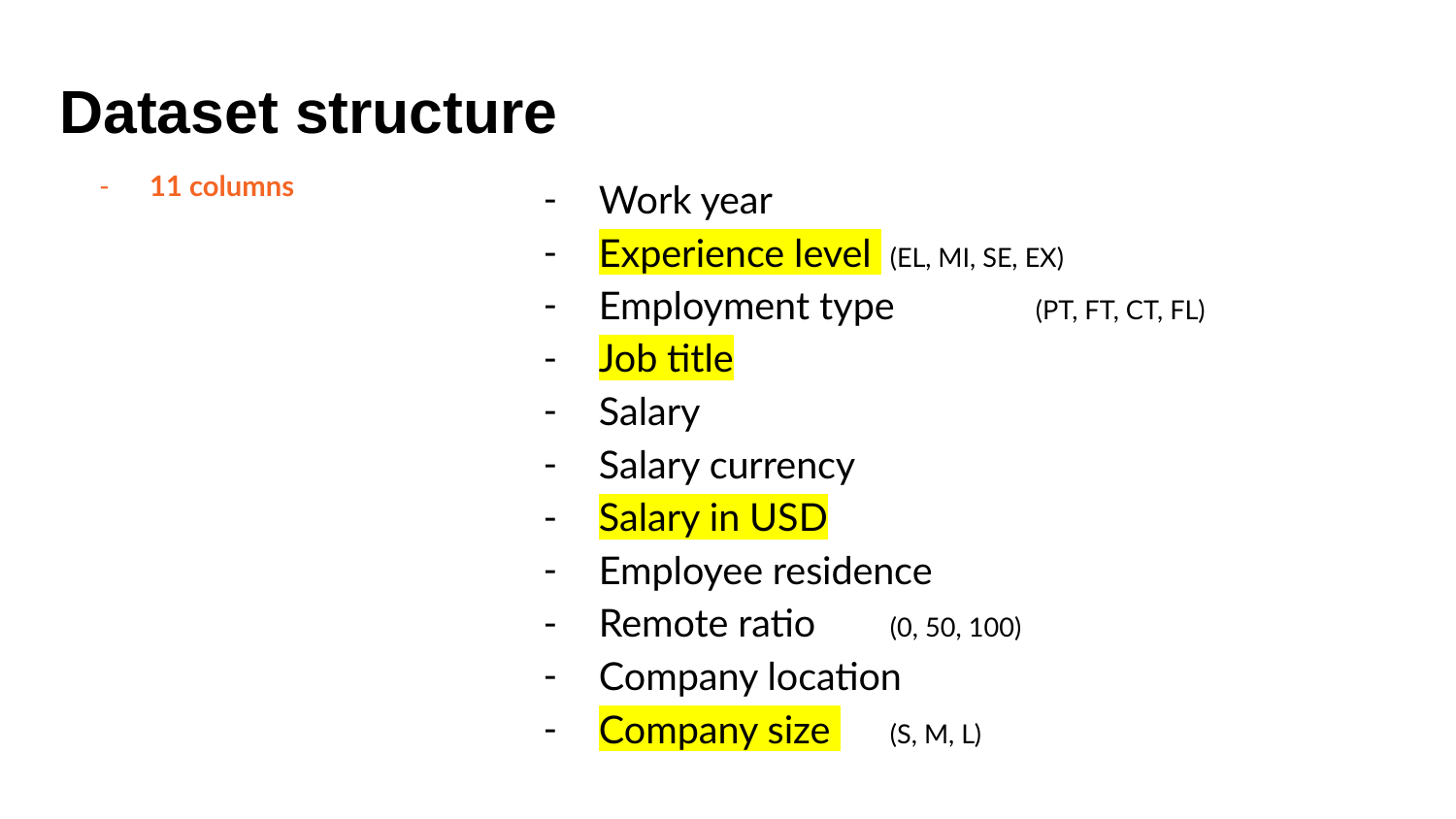

# Dataset structure
11 columns
Work year
Experience level 	(EL, MI, SE, EX)
Employment type 	(PT, FT, CT, FL)
Job title
Salary
Salary currency
Salary in USD
Employee residence
Remote ratio 	(0, 50, 100)
Company location
Company size 	(S, M, L)